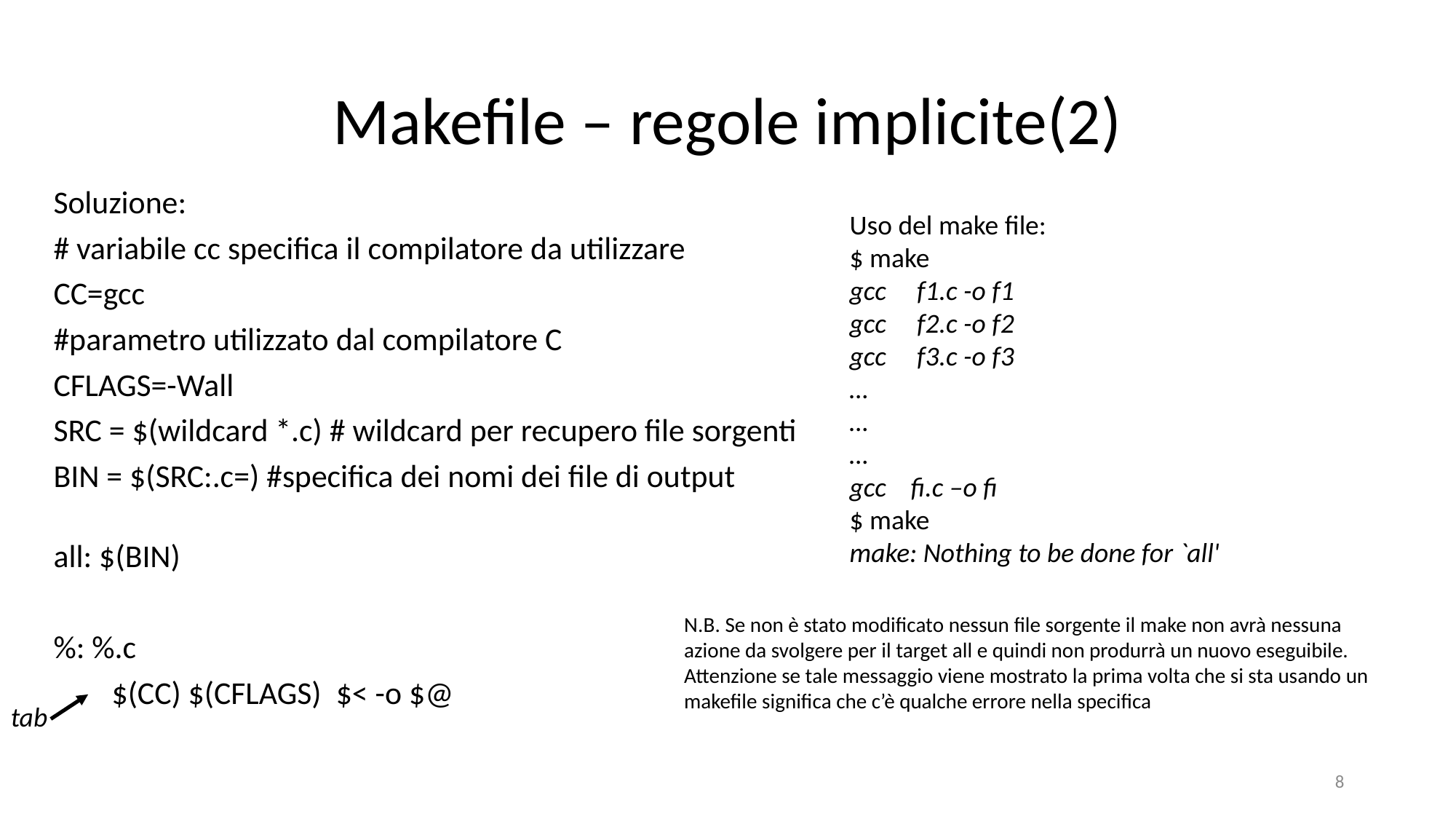

# Makefile – regole implicite(2)
Soluzione:
# variabile cc specifica il compilatore da utilizzare
CC=gcc
#parametro utilizzato dal compilatore C
CFLAGS=-Wall
SRC = $(wildcard *.c) # wildcard per recupero file sorgenti
BIN = $(SRC:.c=) #specifica dei nomi dei file di output
all: $(BIN)

%: %.c
        $(CC) $(CFLAGS)  $< -o $@

Uso del make file:
$ make
gcc     f1.c -o f1
gcc     f2.c -o f2
gcc     f3.c -o f3
…
…
…
gcc    fi.c –o fi
$ make
make: Nothing to be done for `all'
N.B. Se non è stato modificato nessun file sorgente il make non avrà nessuna azione da svolgere per il target all e quindi non produrrà un nuovo eseguibile.
Attenzione se tale messaggio viene mostrato la prima volta che si sta usando un makefile significa che c’è qualche errore nella specifica
tab
8